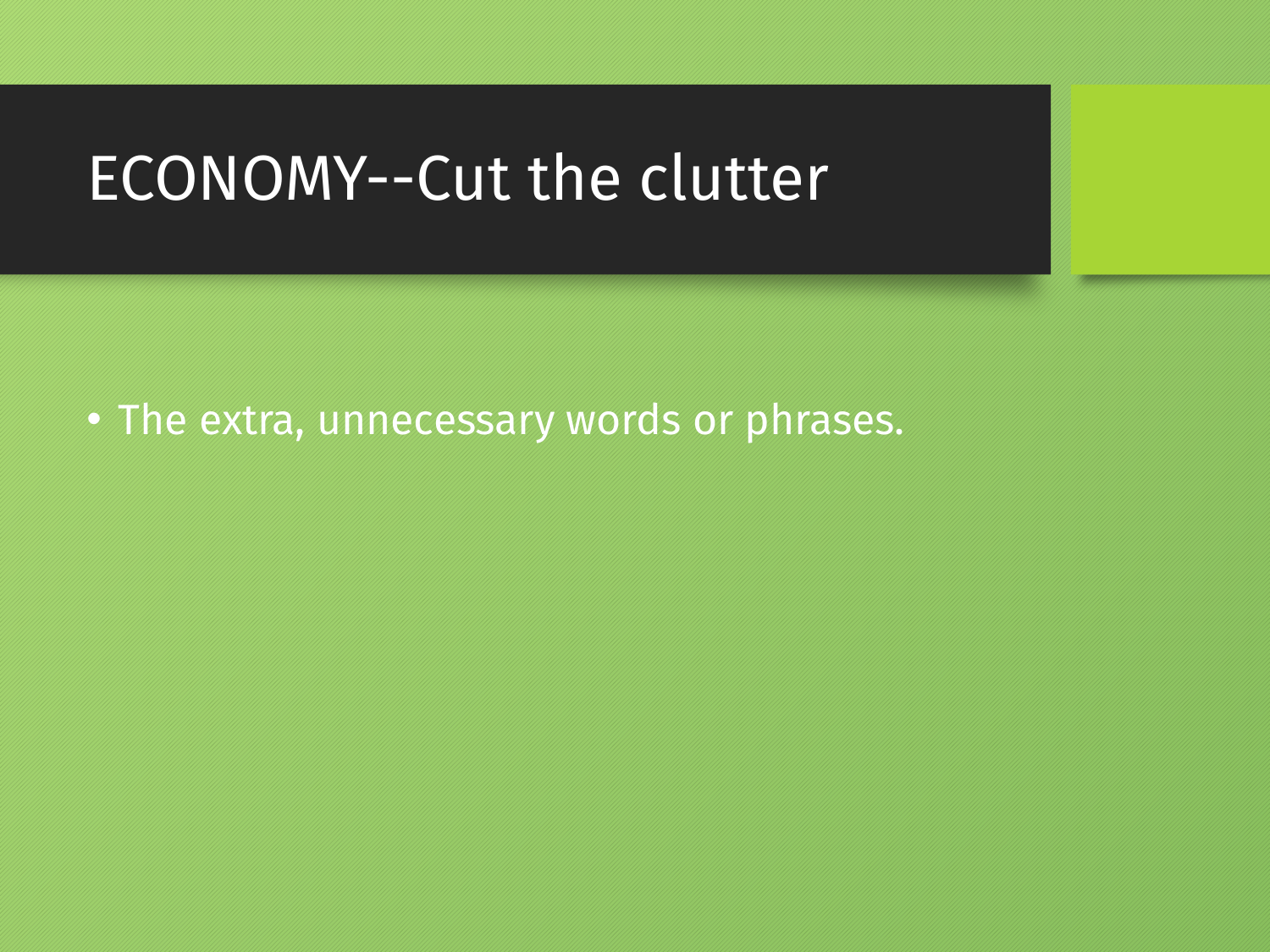

# ECONOMY--Cut the clutter
The extra, unnecessary words or phrases.